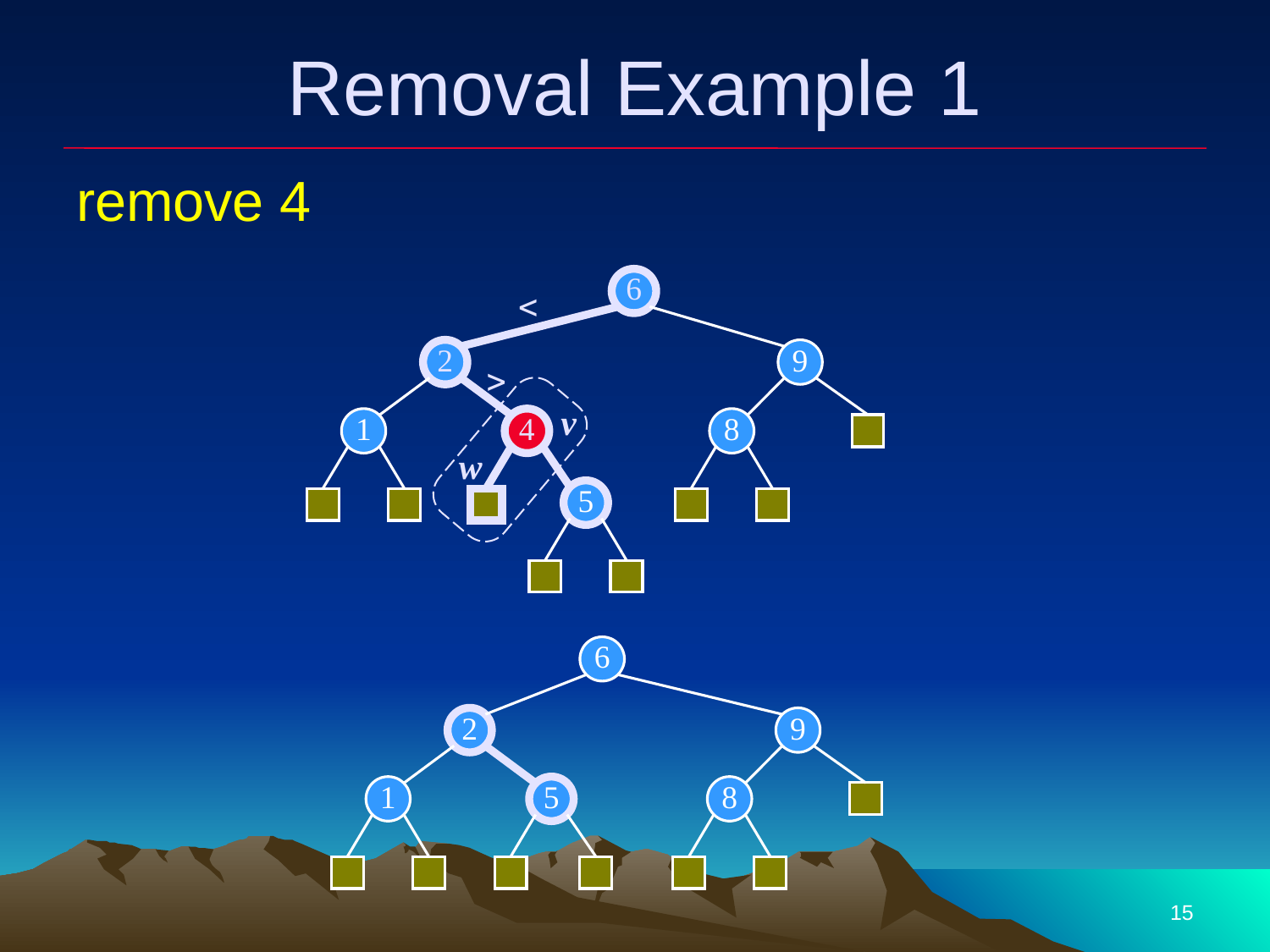

# Removal Example 1
remove 4
6
<
2
9
>
v
1
4
8

w
5

6
2
9
1
5
8

15